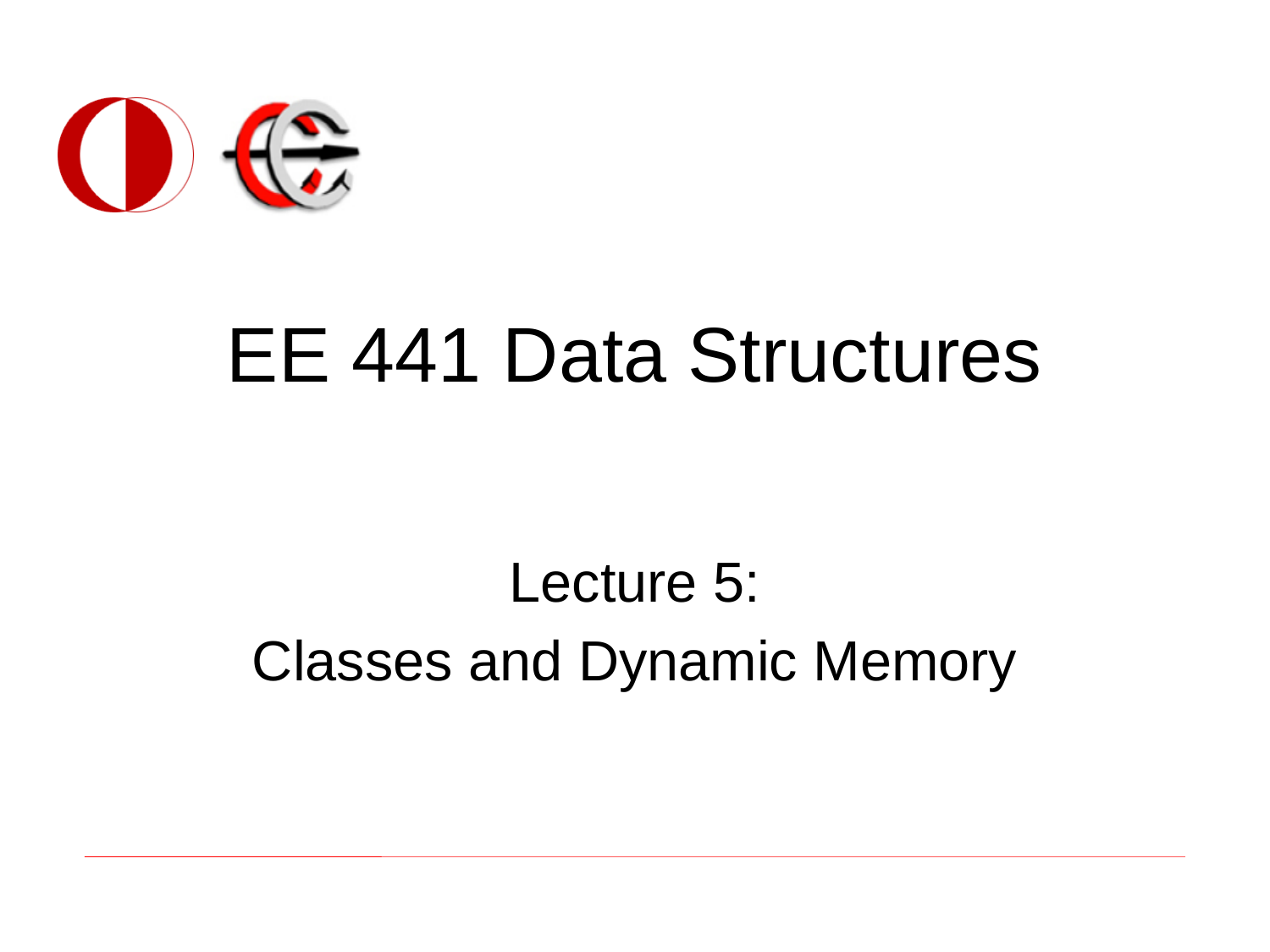

# EE 441 Data Structures
Lecture 5:
Classes and Dynamic Memory